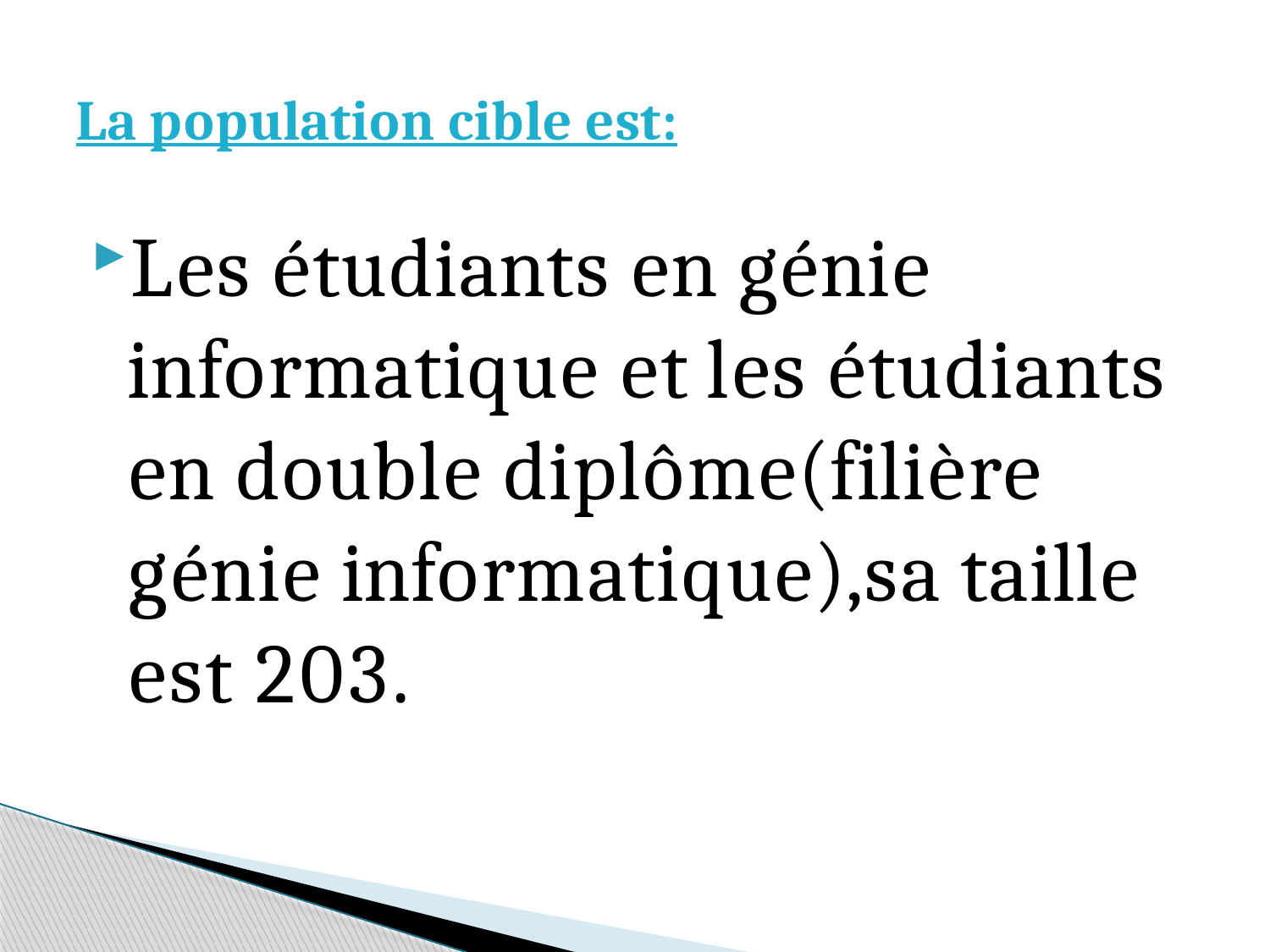

# La population cible est:
Les étudiants en génie informatique et les étudiants en double diplôme(filière génie informatique),sa taille est 203.